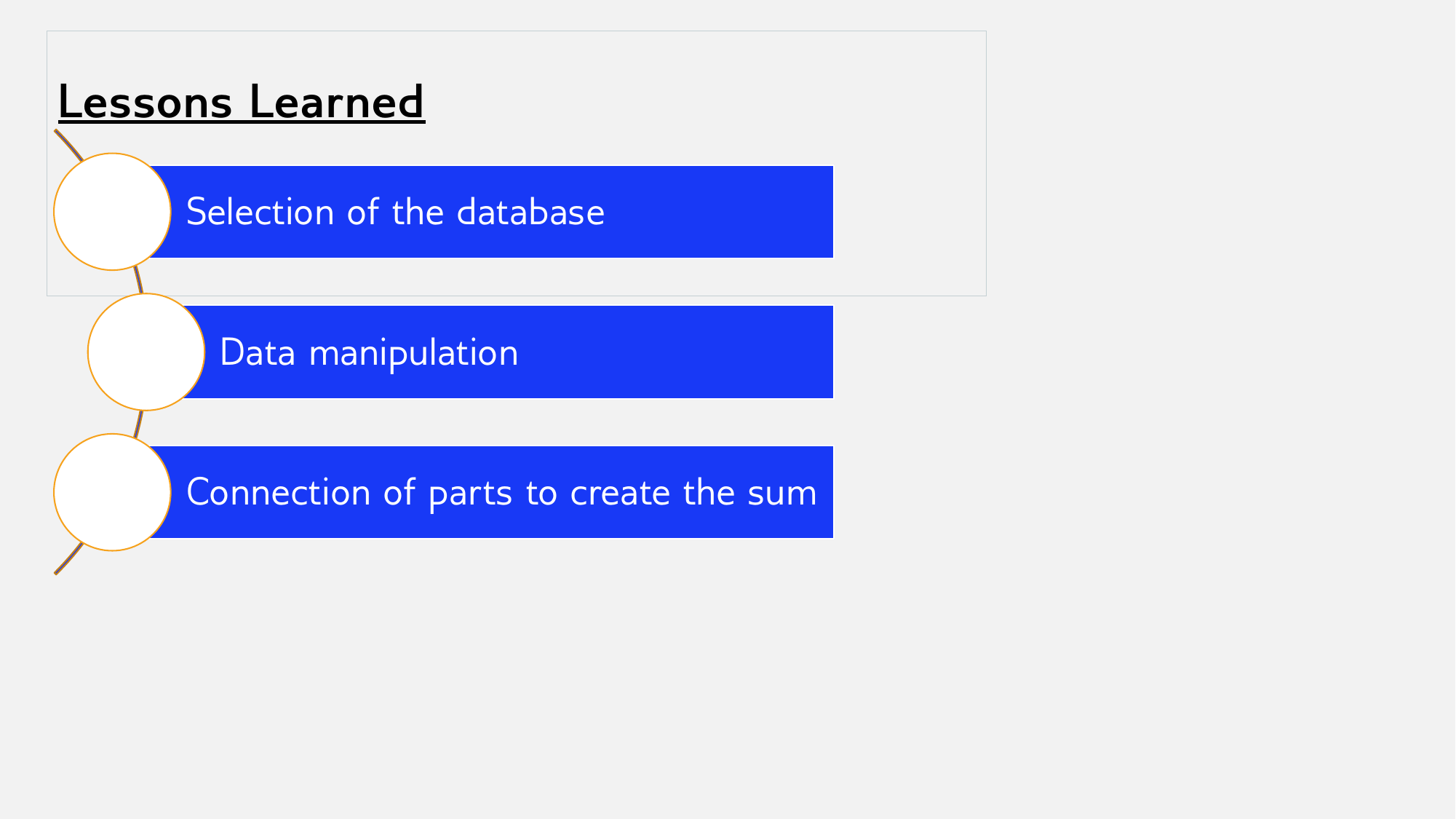

Lessons Learned

Selection of the database
Data manipulation
Connection of parts to create the sum